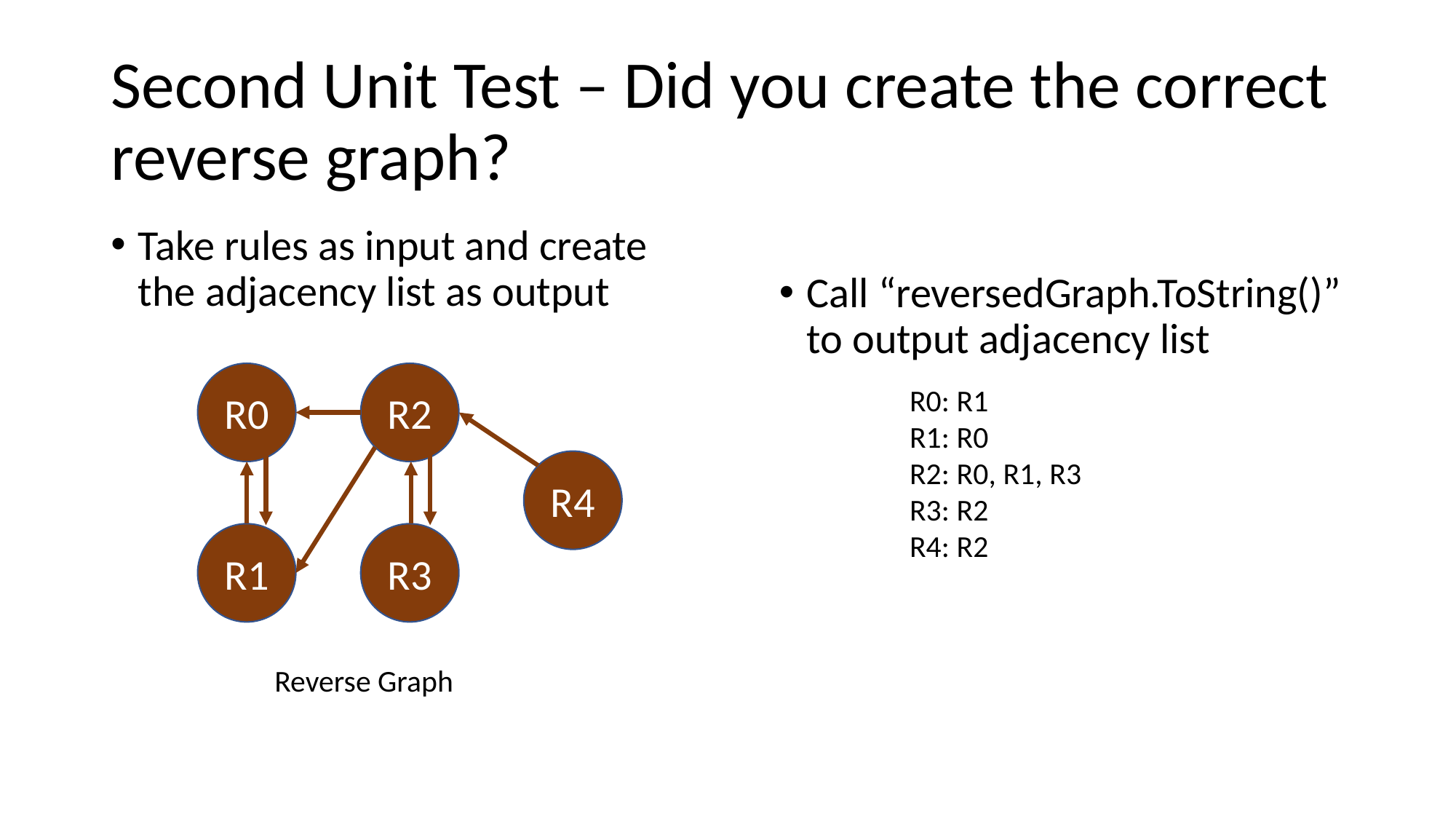

# Second Unit Test – Did you create the correct reverse graph?
Take rules as input and create the adjacency list as output
Call “reversedGraph.ToString()” to output adjacency list
R0
R2
R4
R1
R3
R0: R1
R1: R0
R2: R0, R1, R3
R3: R2
R4: R2

Reverse Graph